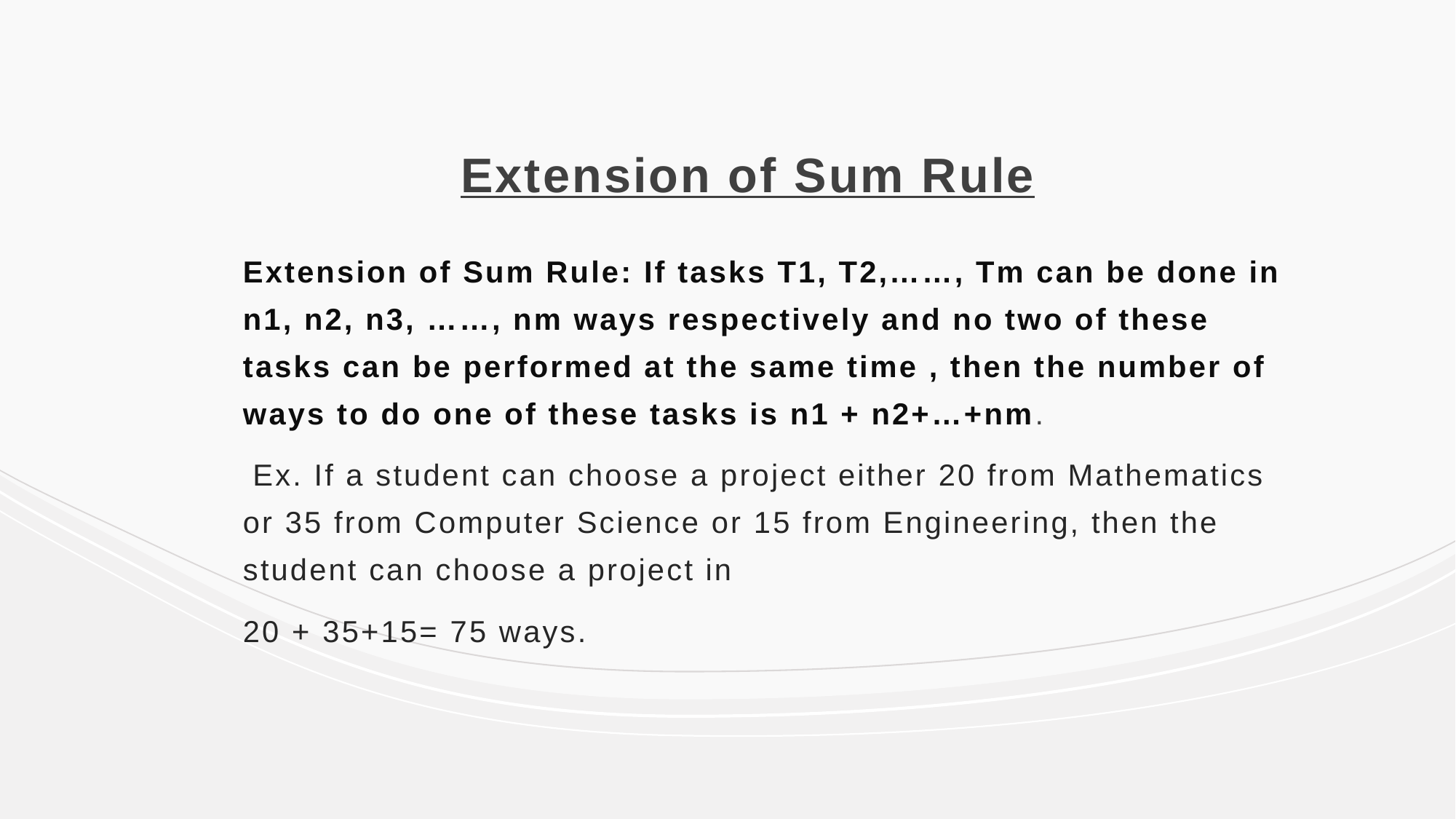

# Extension of Sum Rule
Extension of Sum Rule: If tasks T1, T2,……, Tm can be done in n1, n2, n3, ……, nm ways respectively and no two of these tasks can be performed at the same time , then the number of ways to do one of these tasks is n1 + n2+…+nm.
 Ex. If a student can choose a project either 20 from Mathematics or 35 from Computer Science or 15 from Engineering, then the student can choose a project in
20 + 35+15= 75 ways.